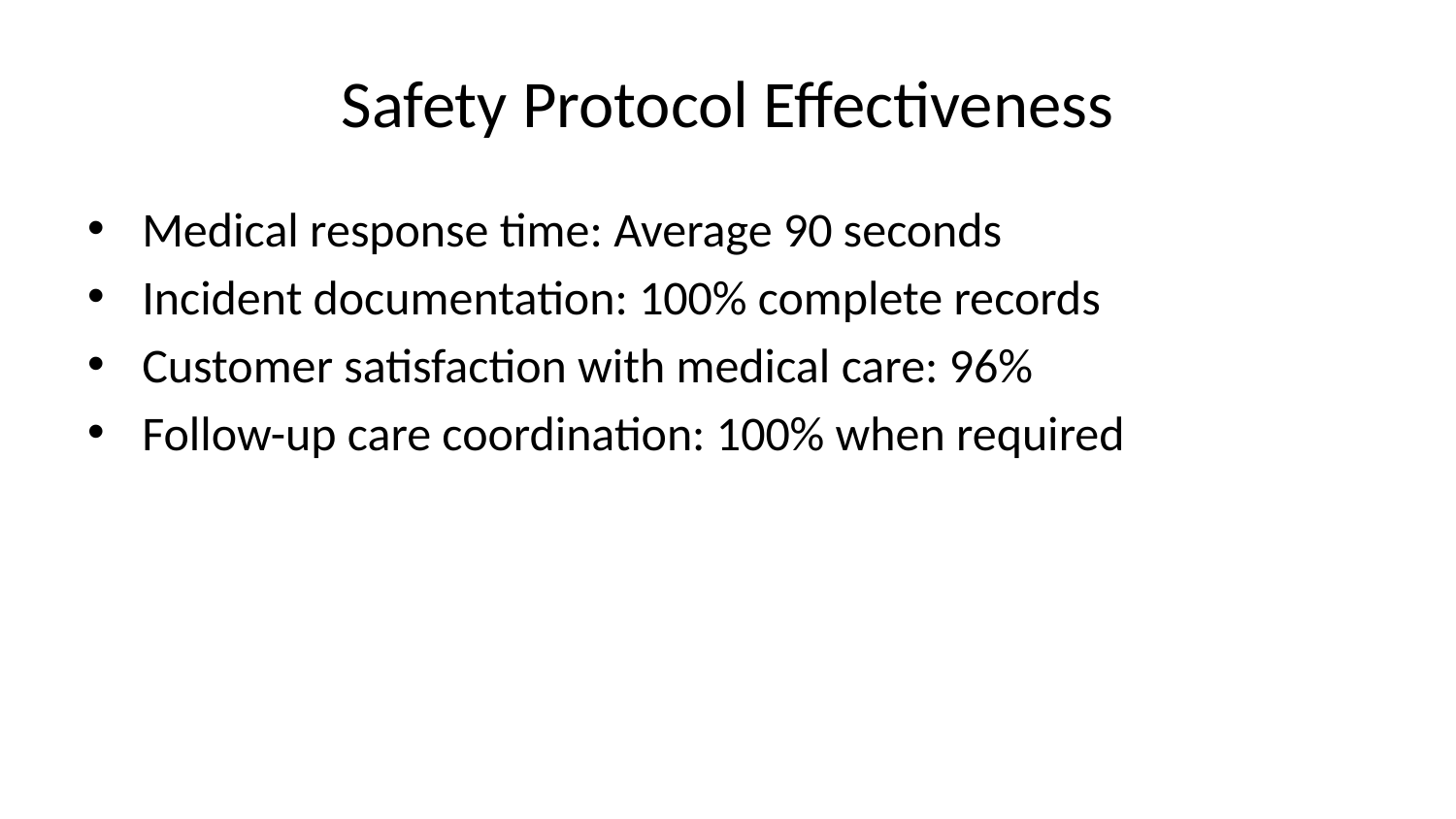

# Safety Protocol Effectiveness
Medical response time: Average 90 seconds
Incident documentation: 100% complete records
Customer satisfaction with medical care: 96%
Follow-up care coordination: 100% when required